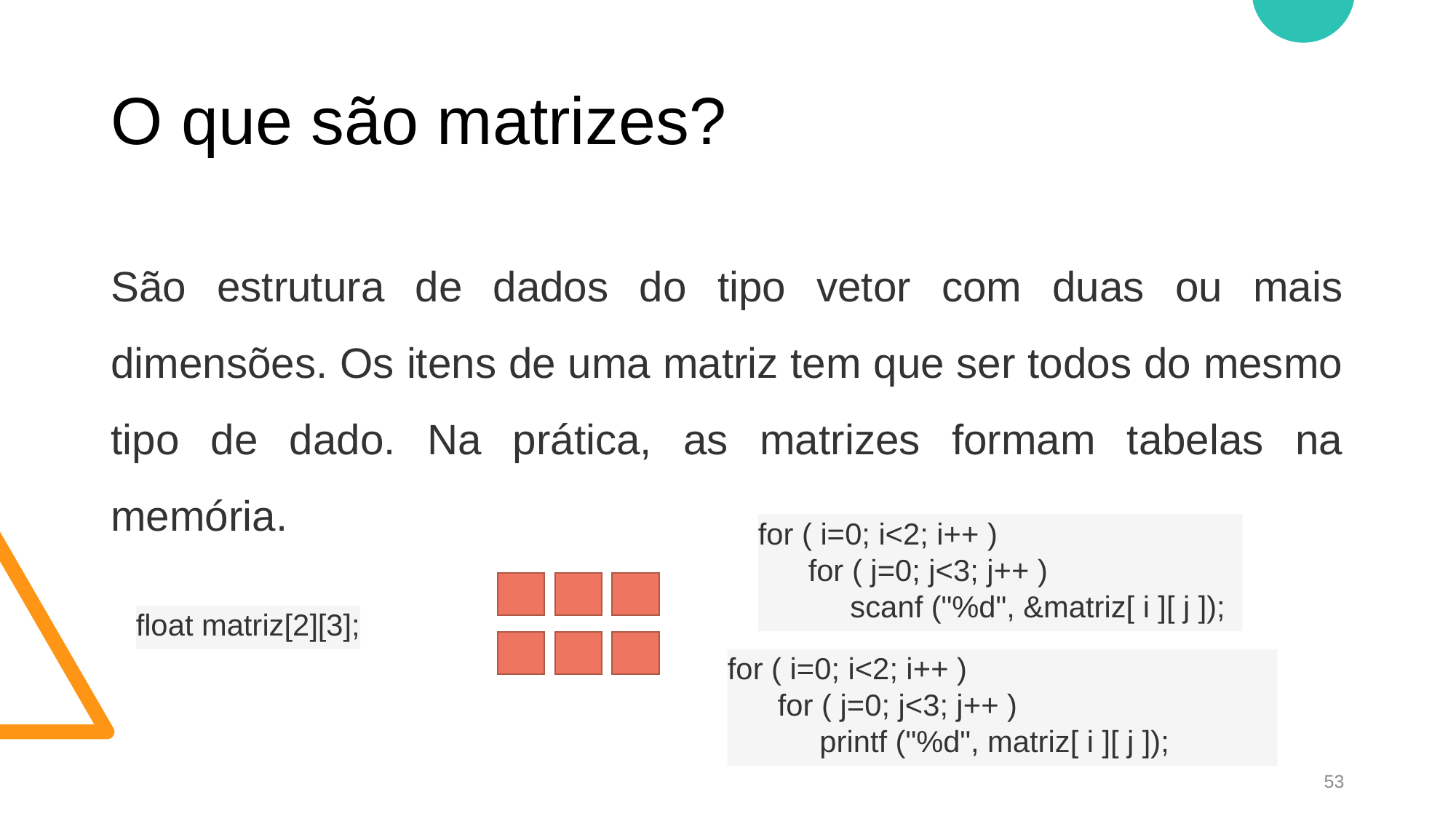

# O que são matrizes?
São estrutura de dados do tipo vetor com duas ou mais dimensões. Os itens de uma matriz tem que ser todos do mesmo tipo de dado. Na prática, as matrizes formam tabelas na memória.

for ( i=0; i<2; i++ )
      for ( j=0; j<3; j++ )
           scanf ("%d", &matriz[ i ][ j ]);

float matriz[2][3];

for ( i=0; i<2; i++ )
      for ( j=0; j<3; j++ )
           printf ("%d", matriz[ i ][ j ]);
53